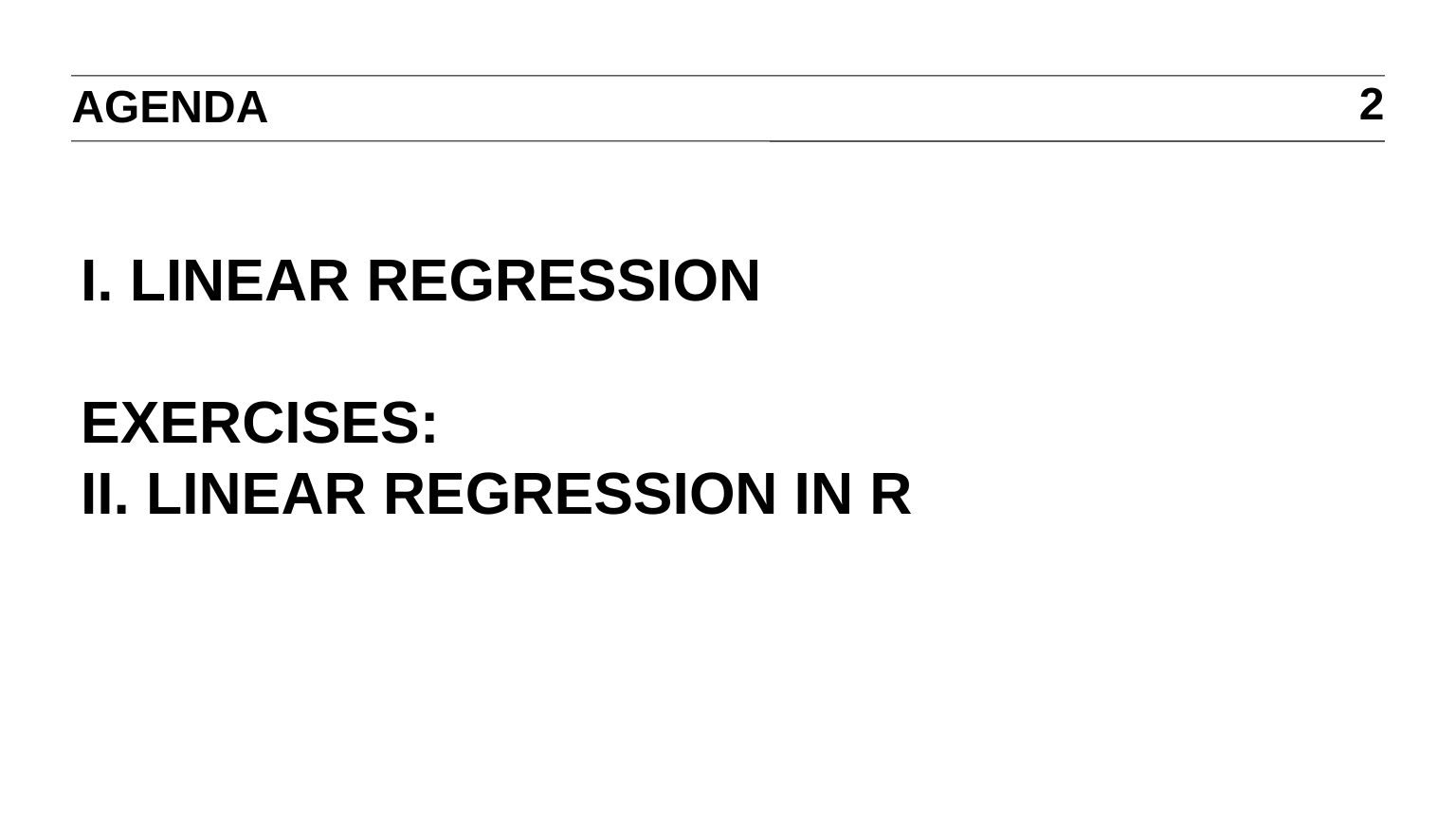

agenda

2
# I. Linear regression exercises: II. Linear Regression in R